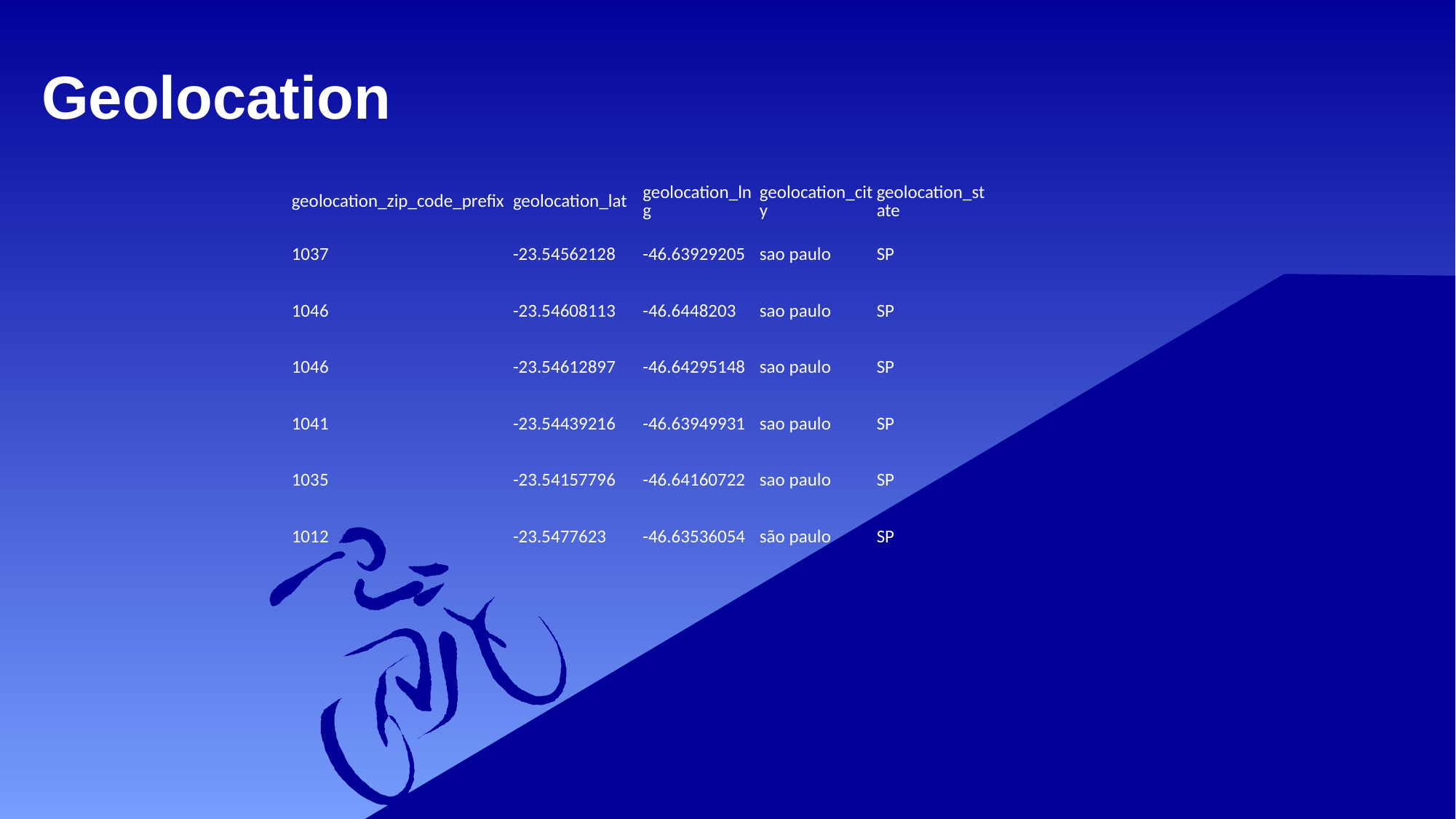

# Geolocation
| geolocation\_zip\_code\_prefix | geolocation\_lat | geolocation\_lng | geolocation\_city | geolocation\_state |
| --- | --- | --- | --- | --- |
| 1037 | -23.54562128 | -46.63929205 | sao paulo | SP |
| 1046 | -23.54608113 | -46.6448203 | sao paulo | SP |
| 1046 | -23.54612897 | -46.64295148 | sao paulo | SP |
| 1041 | -23.54439216 | -46.63949931 | sao paulo | SP |
| 1035 | -23.54157796 | -46.64160722 | sao paulo | SP |
| 1012 | -23.5477623 | -46.63536054 | são paulo | SP |